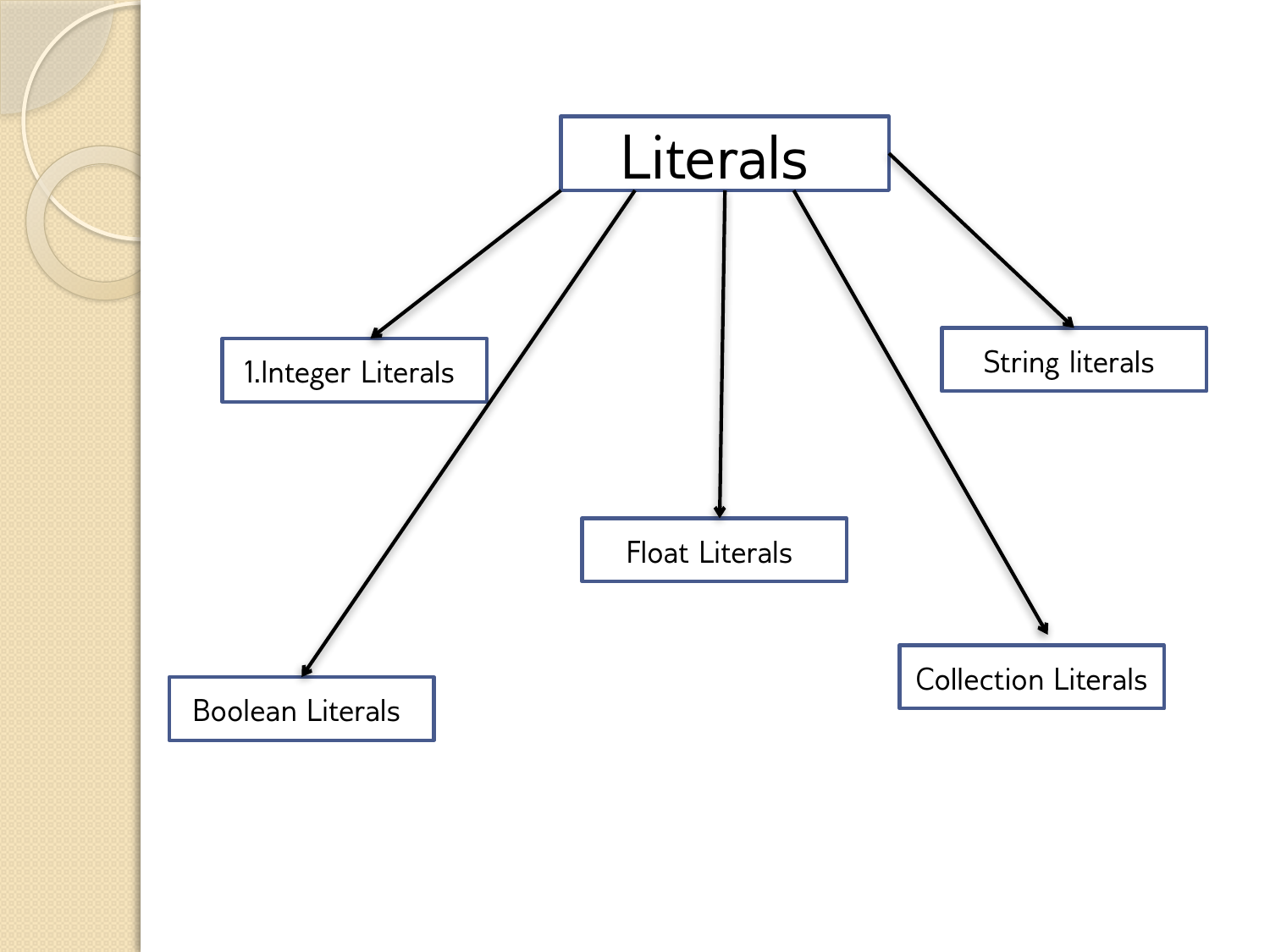

Literals
String literals
1.Integer Literals
Float Literals
Collection Literals
Boolean Literals